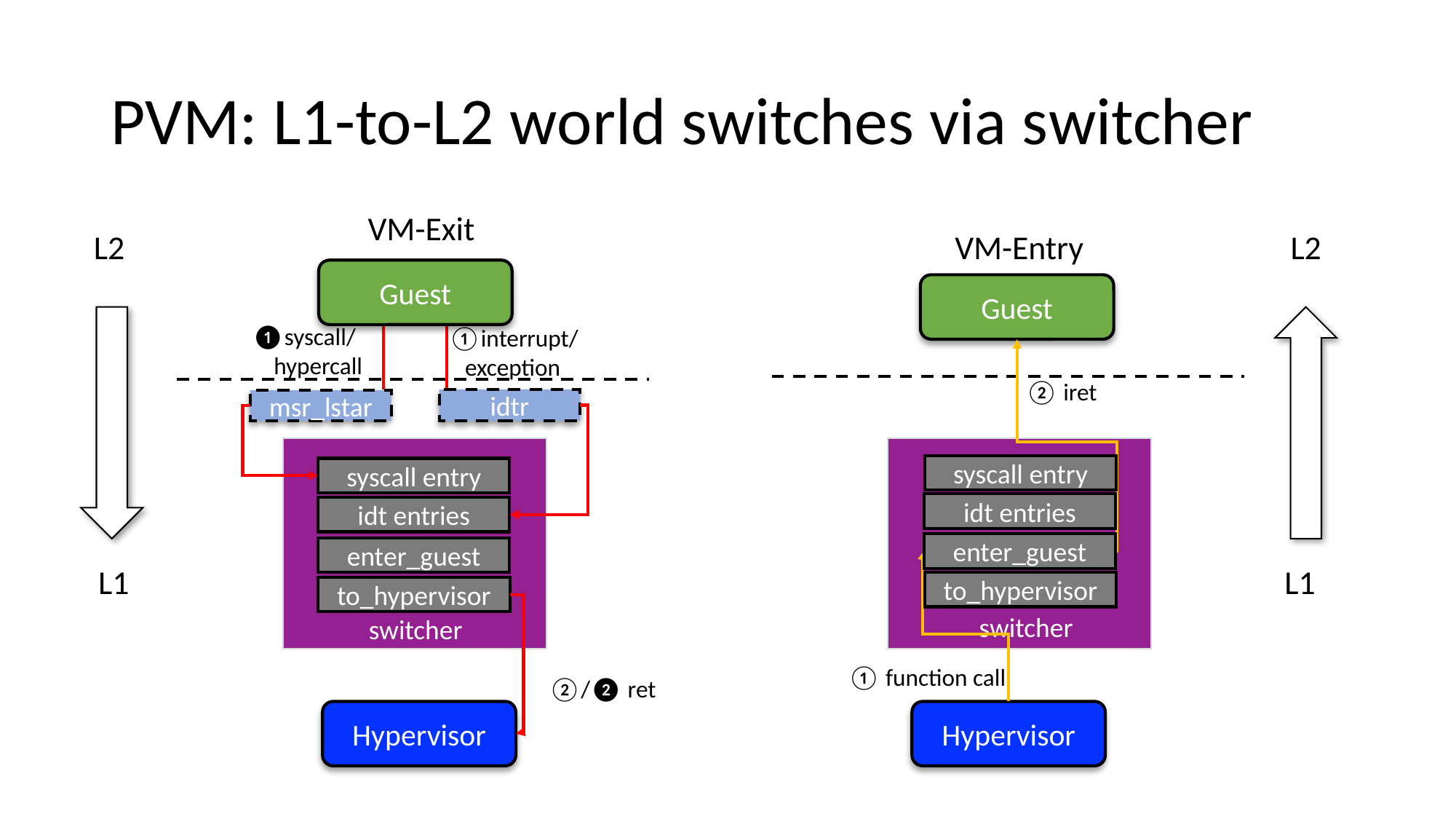

# PVM: L1-to-L2 world switches via switcher
VM-Exit
Guest
❶syscall/
    hypercall
①interrupt/
   exception
idtr
msr_lstar

syscall entry
idt entries
enter_guest
to_hypervisor
Switcher
switcher
②/❷ ret
Hypervisor
L2
VM-Entry
Guest
② iret

syscall entry
idt entries
enter_guest
to_hypervisor
switcher
① function call
Hypervisor
L2

L1
L1